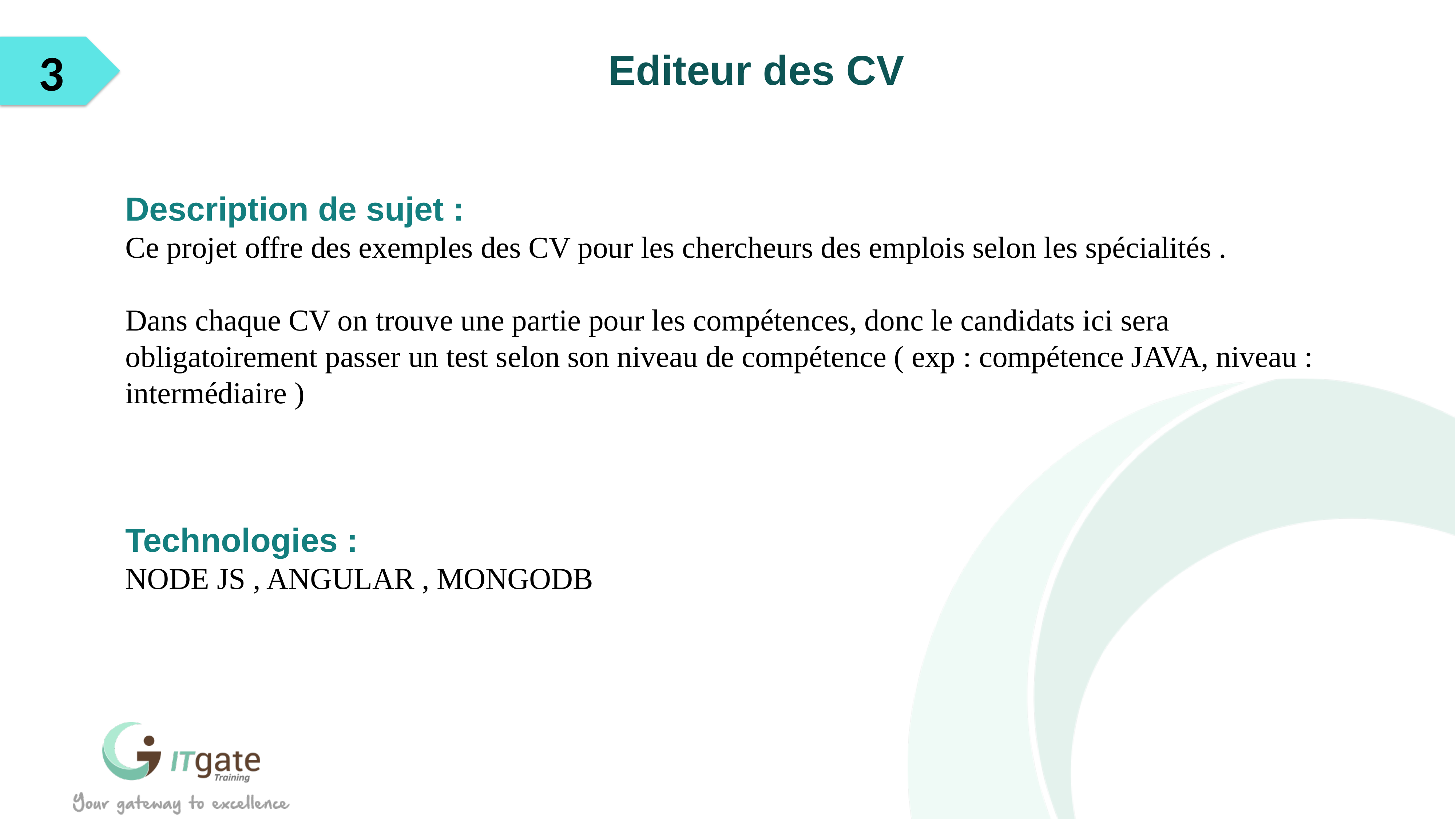

3
Editeur des CV
Description de sujet :
Ce projet offre des exemples des CV pour les chercheurs des emplois selon les spécialités .

Dans chaque CV on trouve une partie pour les compétences, donc le candidats ici sera obligatoirement passer un test selon son niveau de compétence ( exp : compétence JAVA, niveau : intermédiaire )

Technologies :
NODE JS , ANGULAR , MONGODB